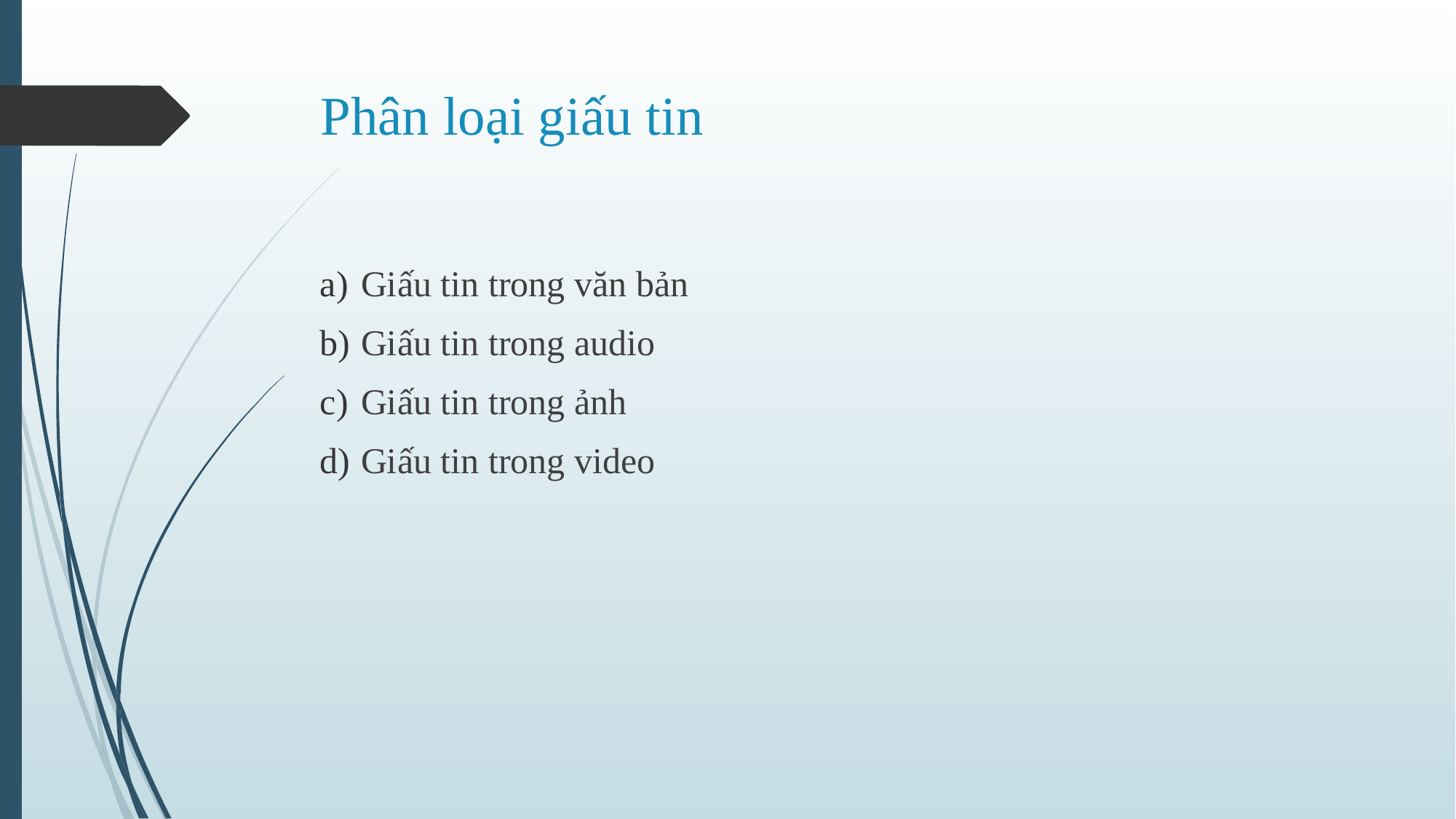

# Phân loại giấu tin
Giấu tin trong văn bản
Giấu tin trong audio
Giấu tin trong ảnh
Giấu tin trong video